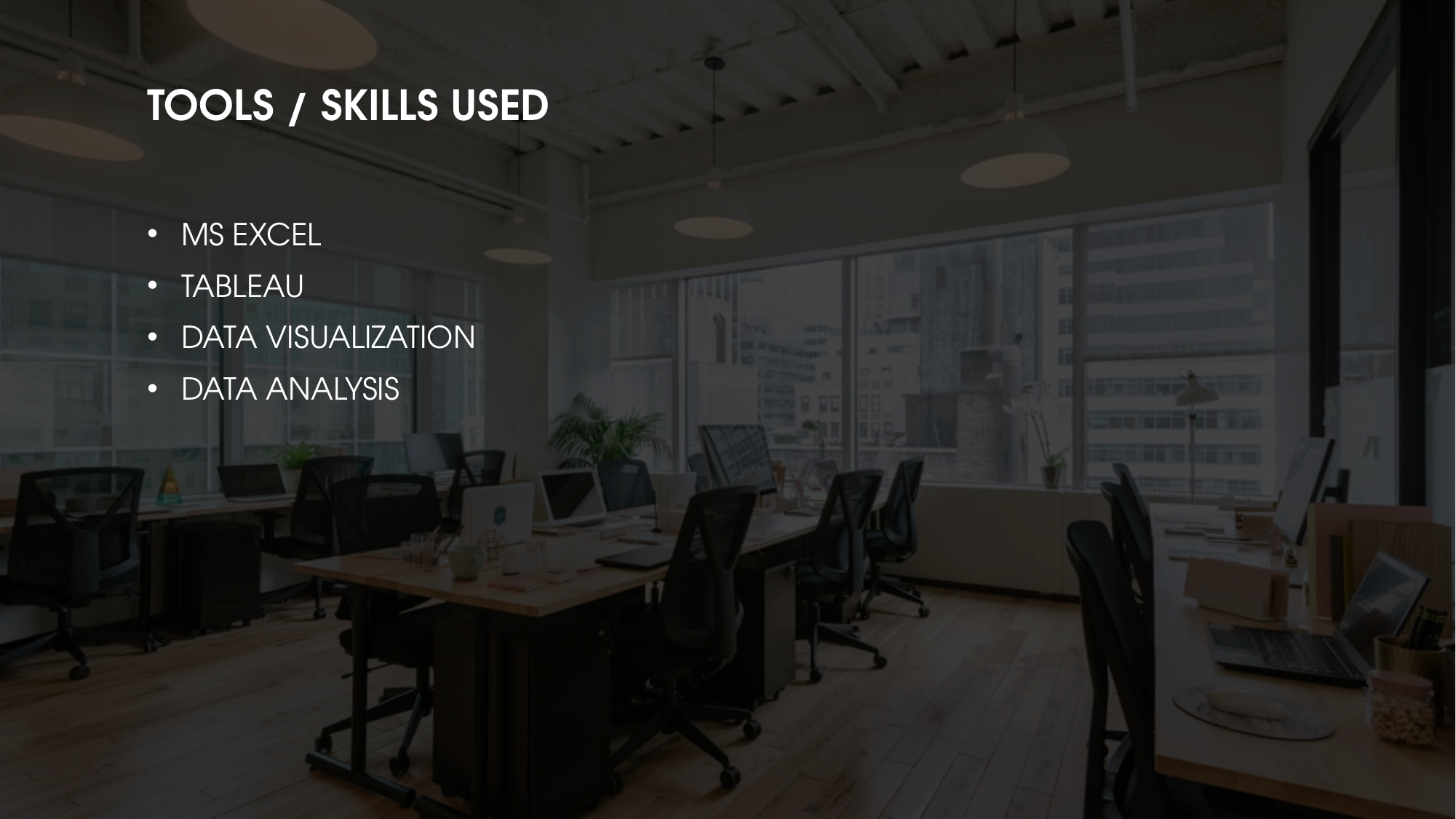

# Tools / Skills Used
Ms Excel
Tableau
Data visualization
Data analysis